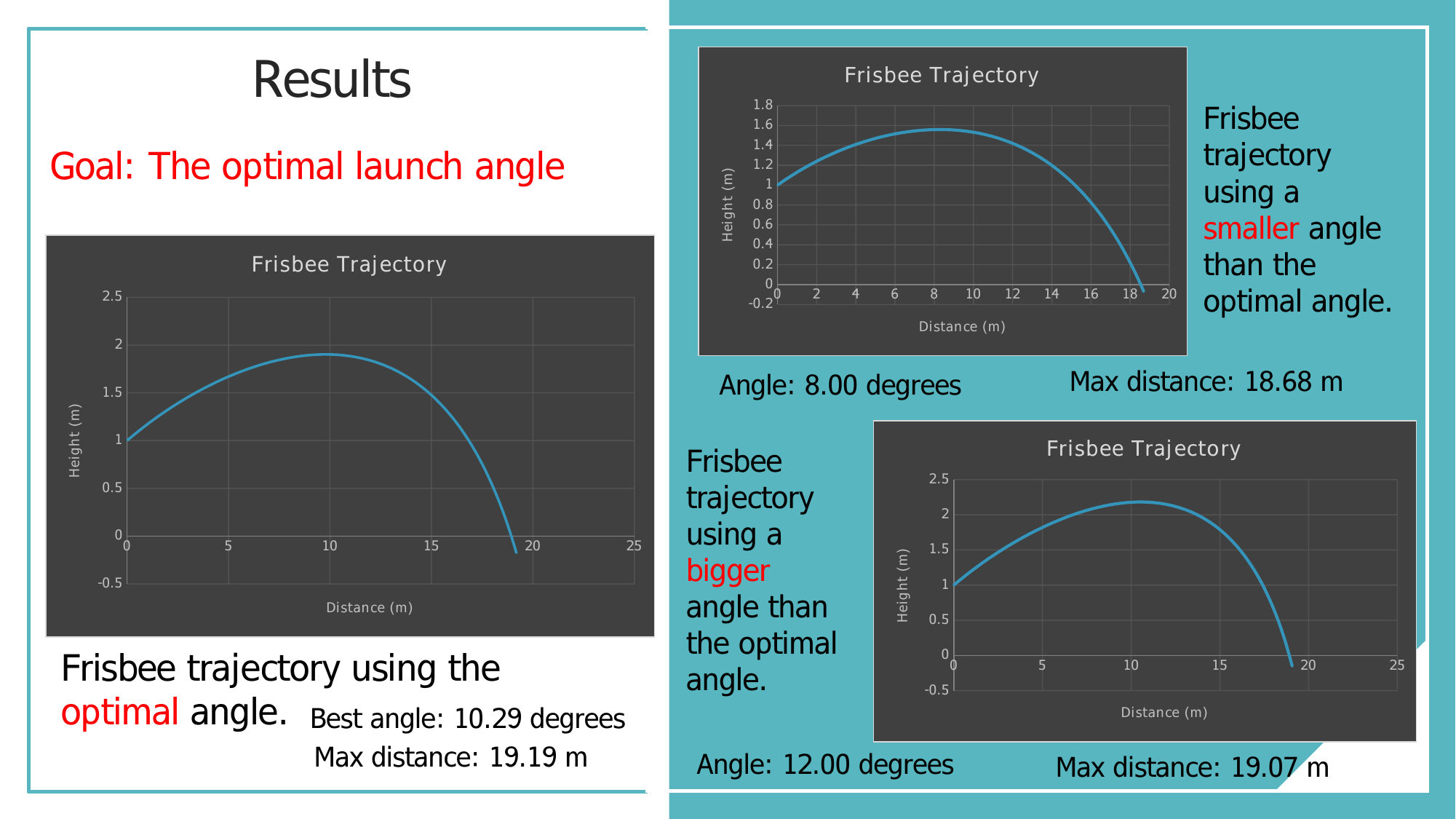

# Results

### Chart: Frisbee Trajectory

| Category |  |
|---|---|
Frisbee trajectory using a smaller angle than the optimal angle.
Goal: The optimal launch angle

### Chart: Frisbee Trajectory

| Category |  |
|---|---|
Max distance: 18.68 m
Angle: 8.00 degrees

### Chart: Frisbee Trajectory

| Category |  |
|---|---|
Frisbee trajectory using a bigger
angle than the optimal angle.
Frisbee trajectory using the optimal angle.

Best angle: 10.29 degrees
Max distance: 19.19 m
Angle: 12.00 degrees
Max distance: 19.07 m